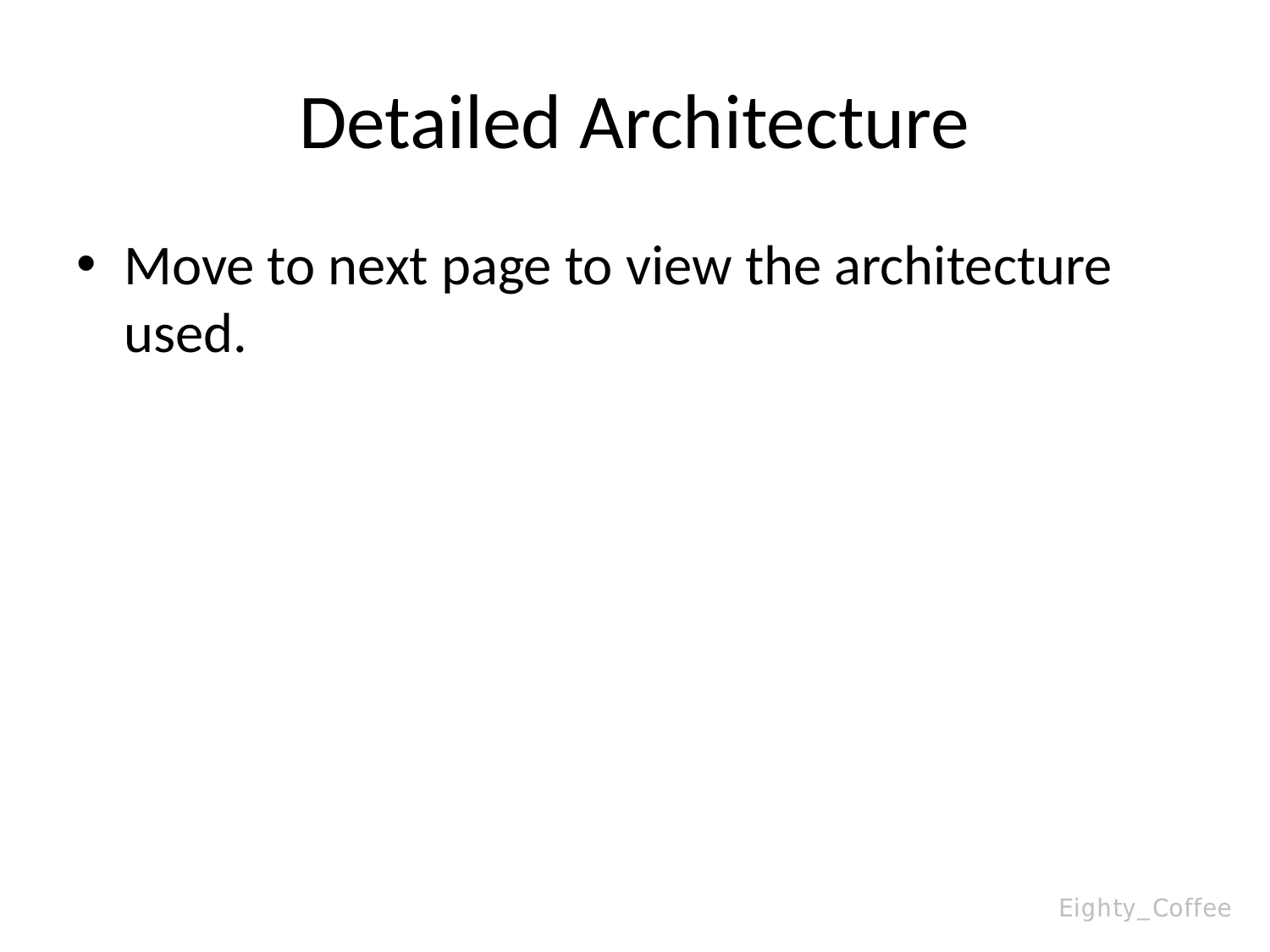

# Detailed Architecture
Move to next page to view the architecture used.
Eighty_Coffee